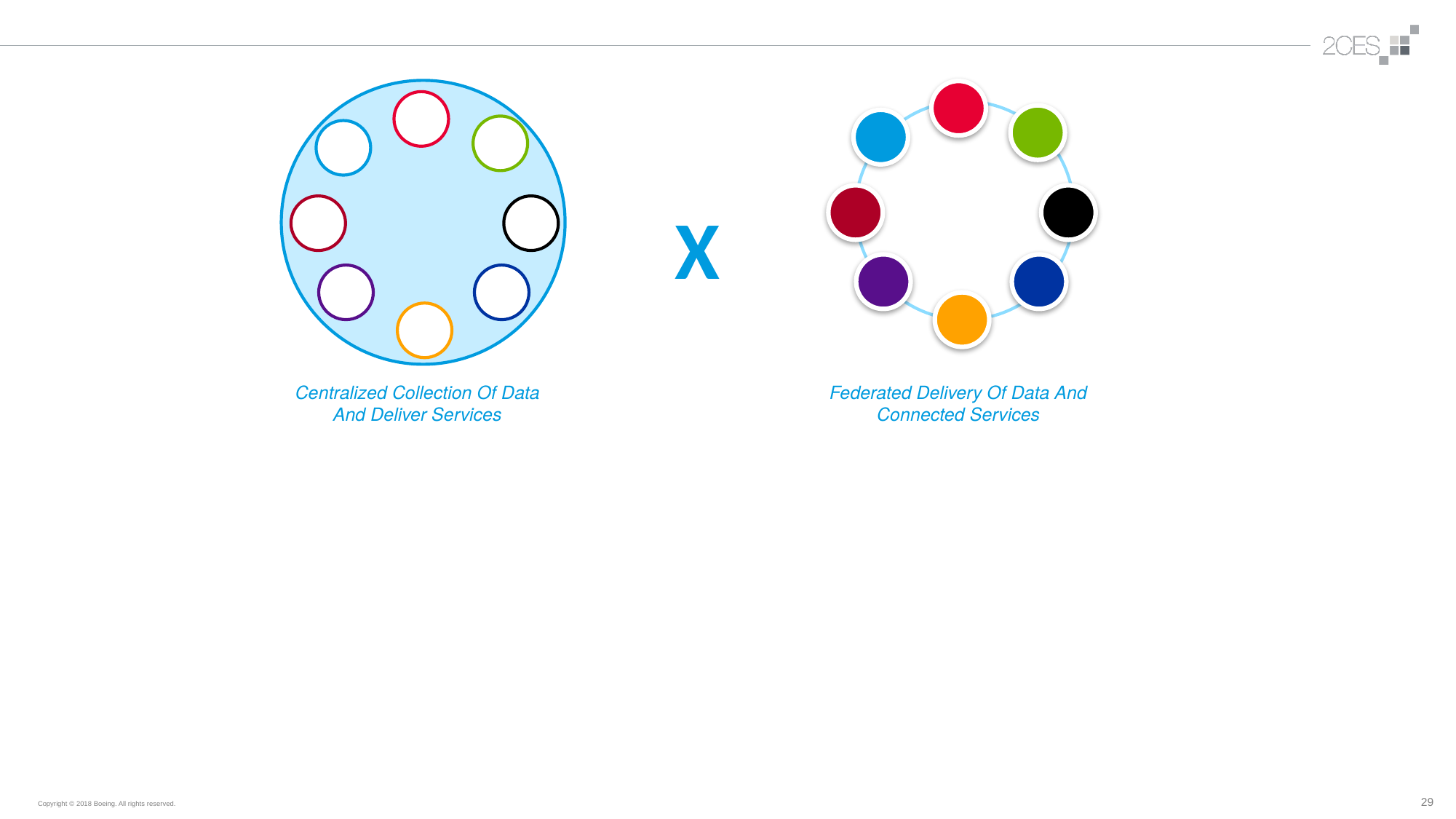

X

Centralized Collection Of Data And Deliver Services
Federated Delivery Of Data And Connected Services
29